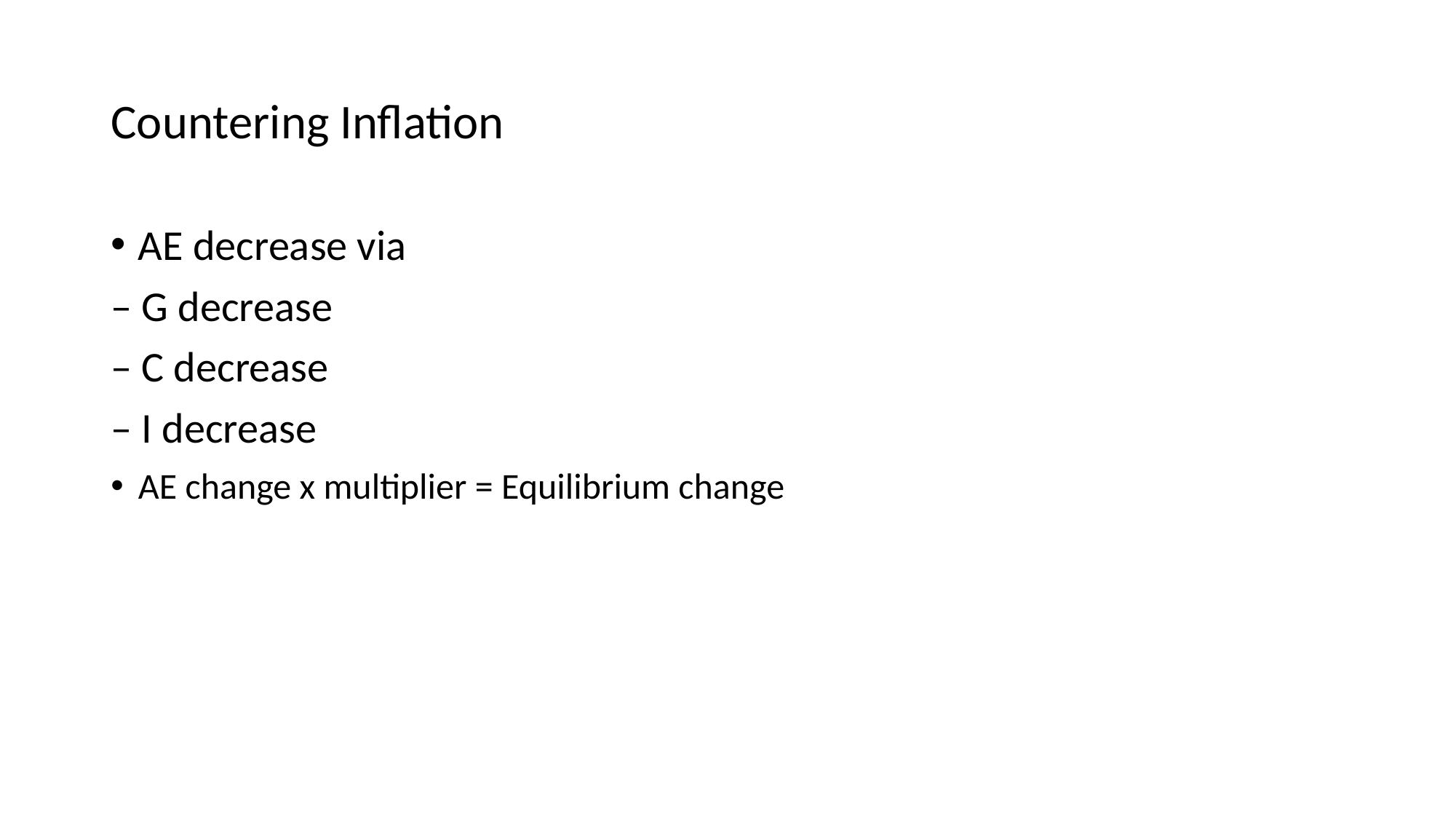

# Countering Inflation
AE decrease via
– G decrease
– C decrease
– I decrease
AE change x multiplier = Equilibrium change